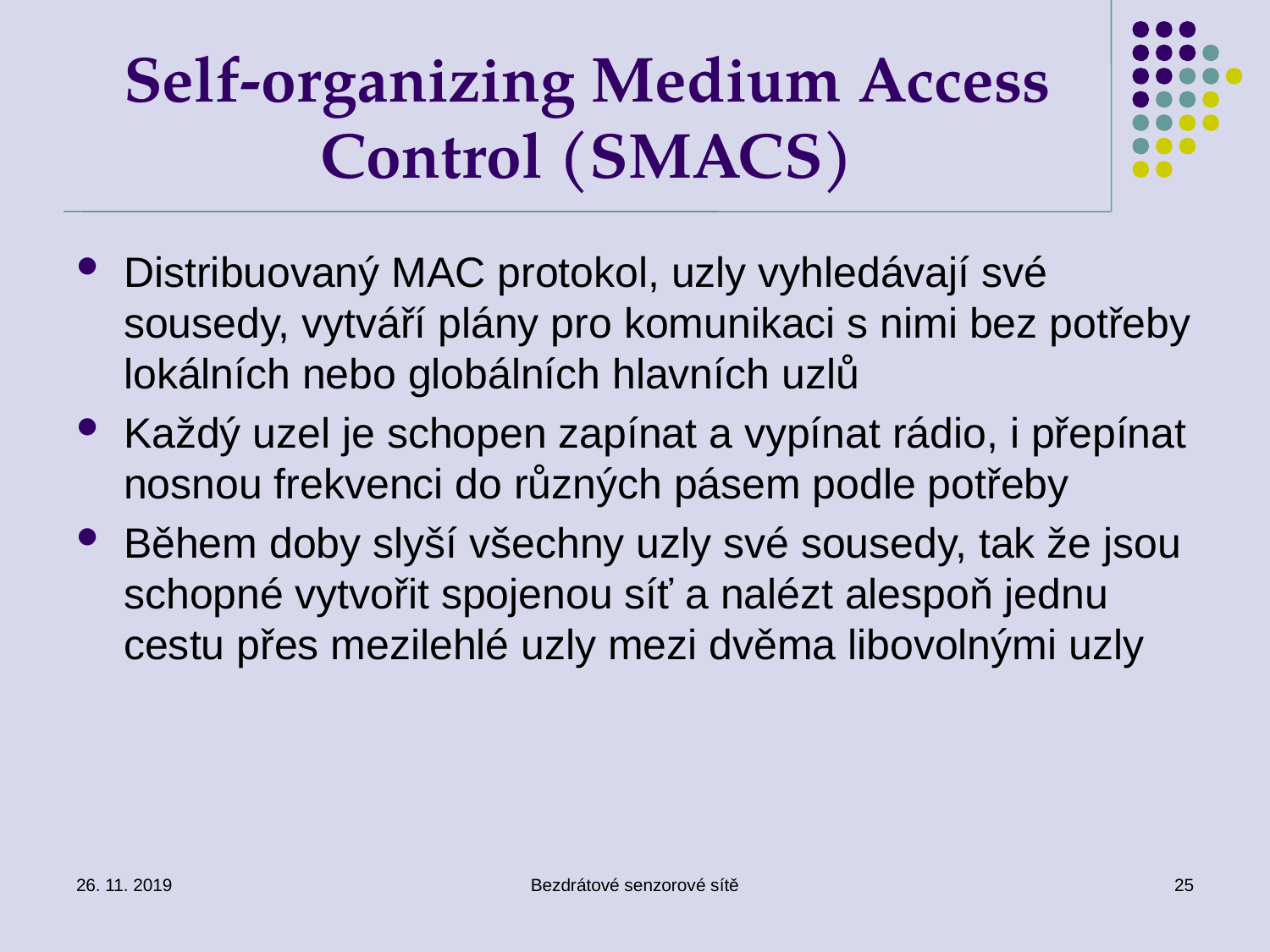

# Self-organizing Medium Access Control (SMACS)
Distribuovaný MAC protokol, uzly vyhledávají své sousedy, vytváří plány pro komunikaci s nimi bez potřeby lokálních nebo globálních hlavních uzlů
Každý uzel je schopen zapínat a vypínat rádio, i přepínat nosnou frekvenci do různých pásem podle potřeby
Během doby slyší všechny uzly své sousedy, tak že jsou schopné vytvořit spojenou síť a nalézt alespoň jednu cestu přes mezilehlé uzly mezi dvěma libovolnými uzly
26. 11. 2019
Bezdrátové senzorové sítě
25